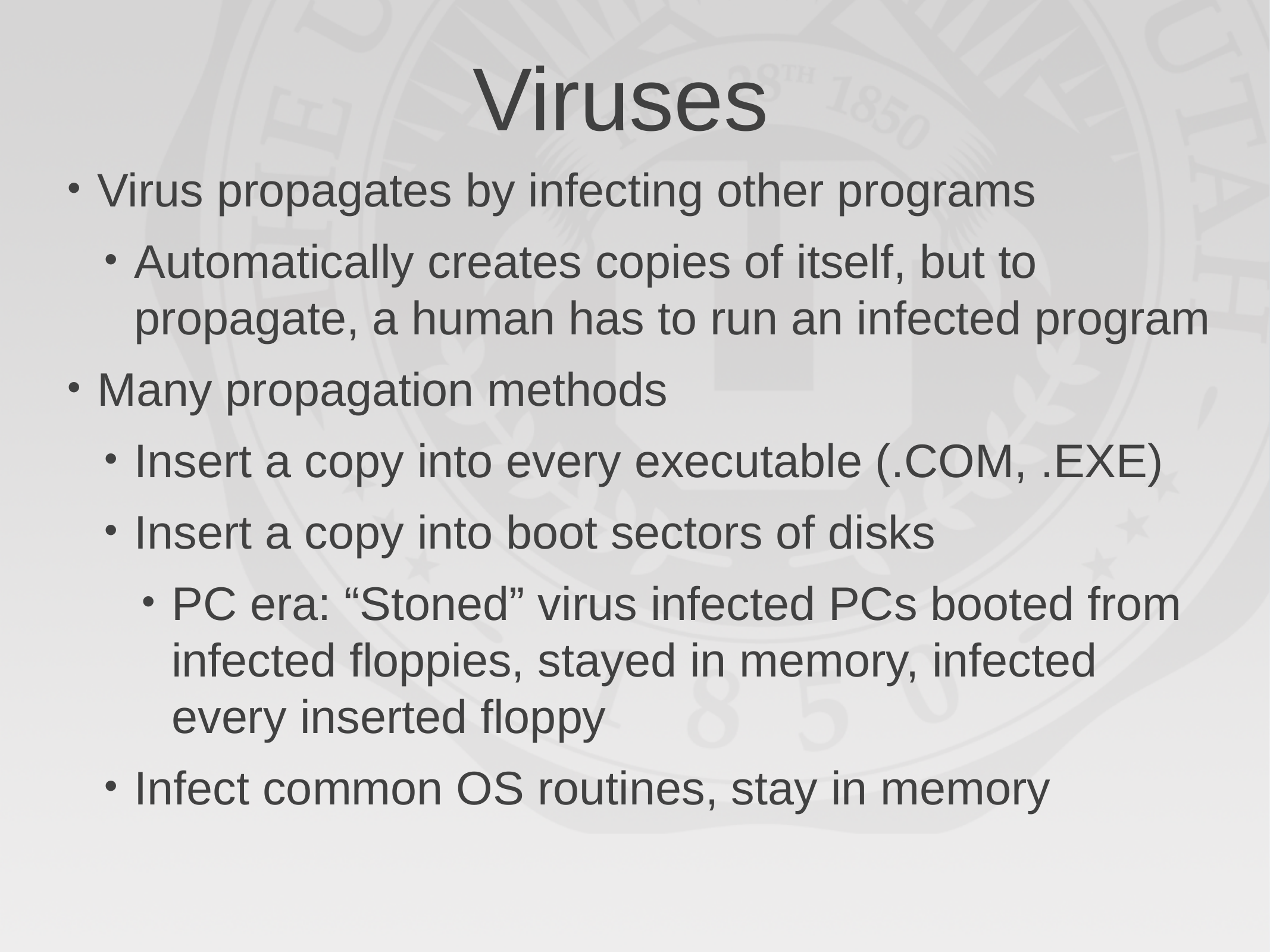

# Viruses
Virus propagates by infecting other programs
Automatically creates copies of itself, but to propagate, a human has to run an infected program
Many propagation methods
Insert a copy into every executable (.COM, .EXE)
Insert a copy into boot sectors of disks
PC era: “Stoned” virus infected PCs booted from infected floppies, stayed in memory, infected every inserted floppy
Infect common OS routines, stay in memory